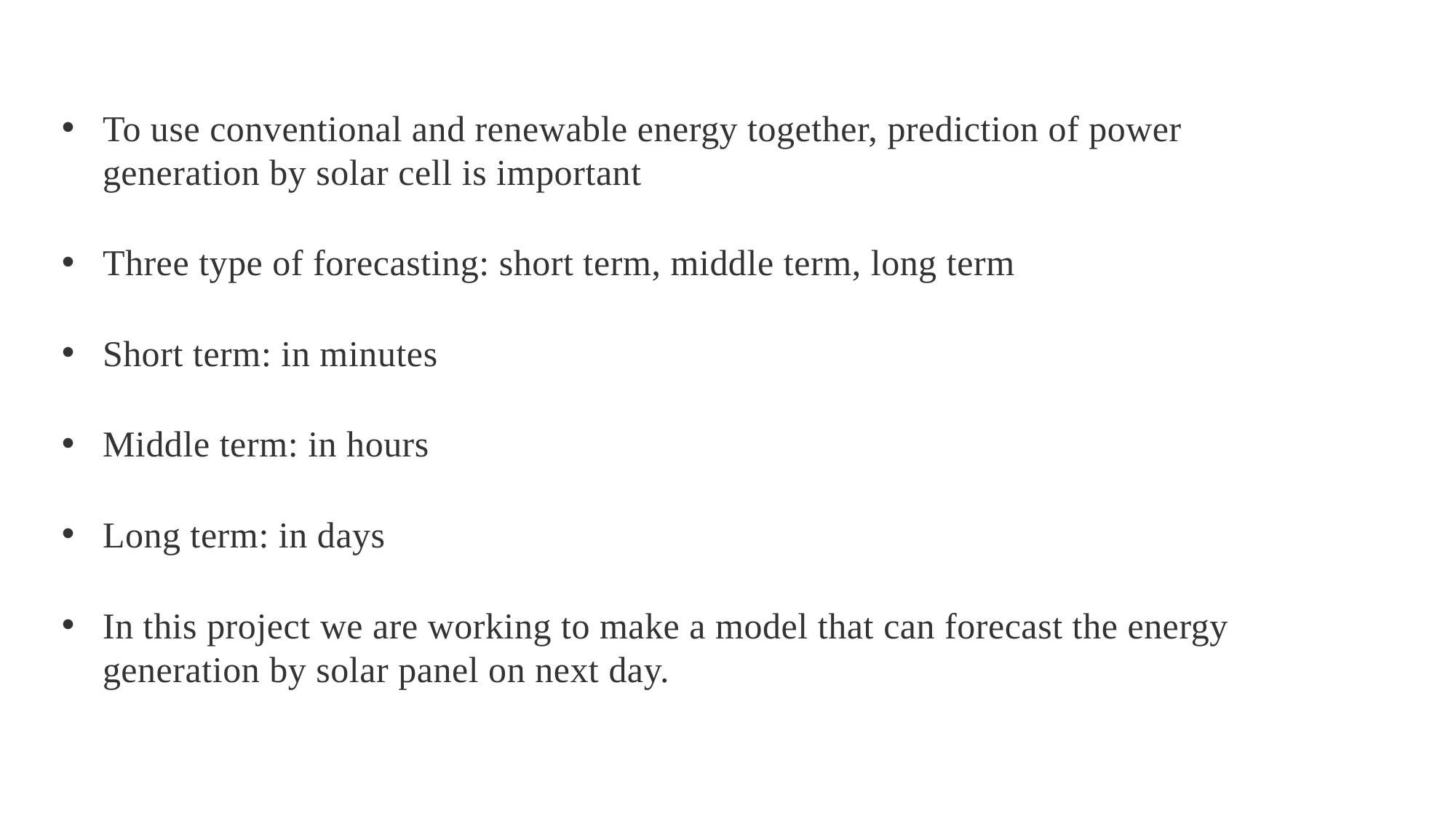

To use conventional and renewable energy together, prediction of power generation by solar cell is important
Three type of forecasting: short term, middle term, long term
Short term: in minutes
Middle term: in hours
Long term: in days
In this project we are working to make a model that can forecast the energy generation by solar panel on next day.